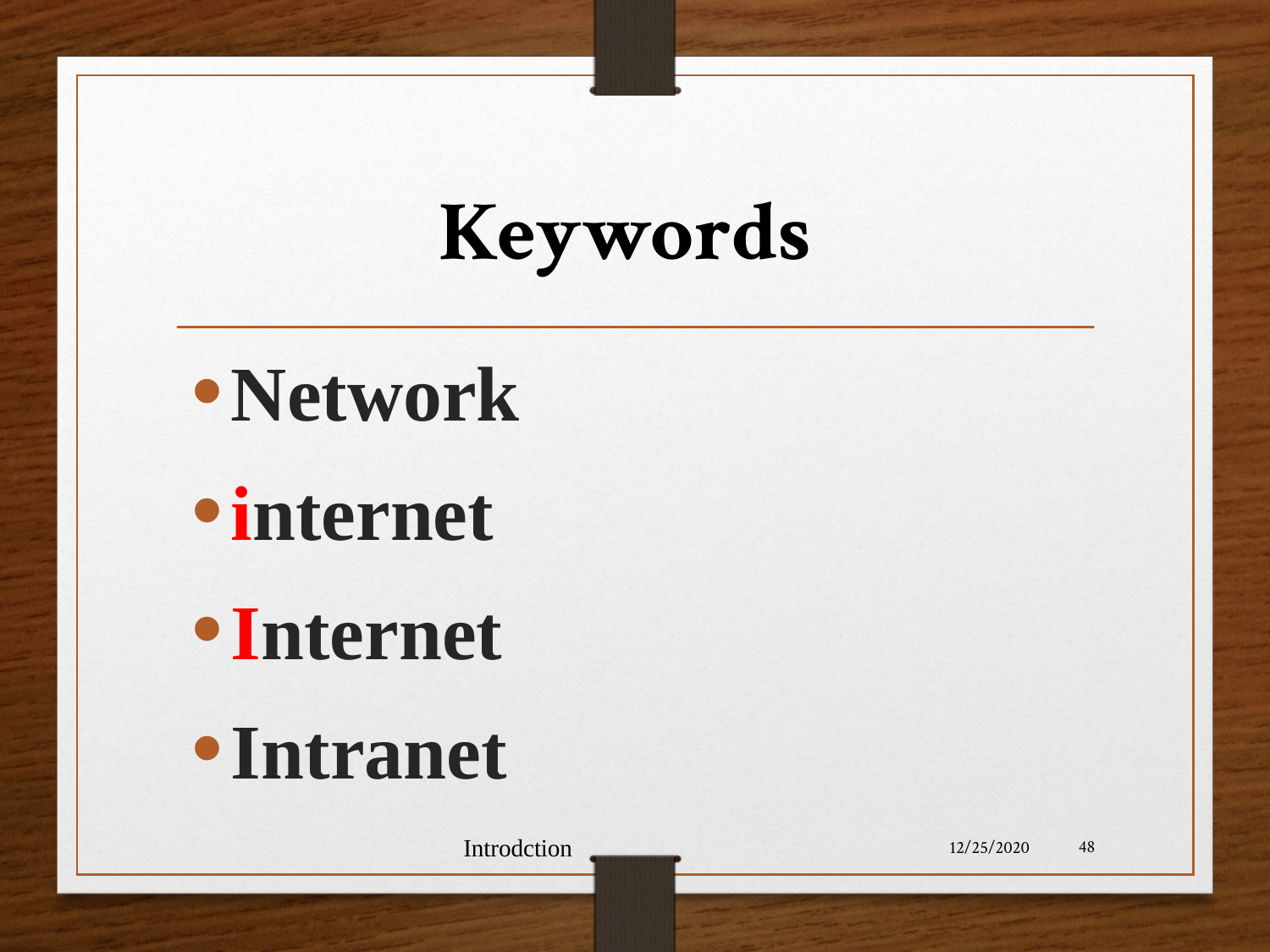

Keywords
Network
internet
Internet
Intranet
Introdction
12/25/2020
48